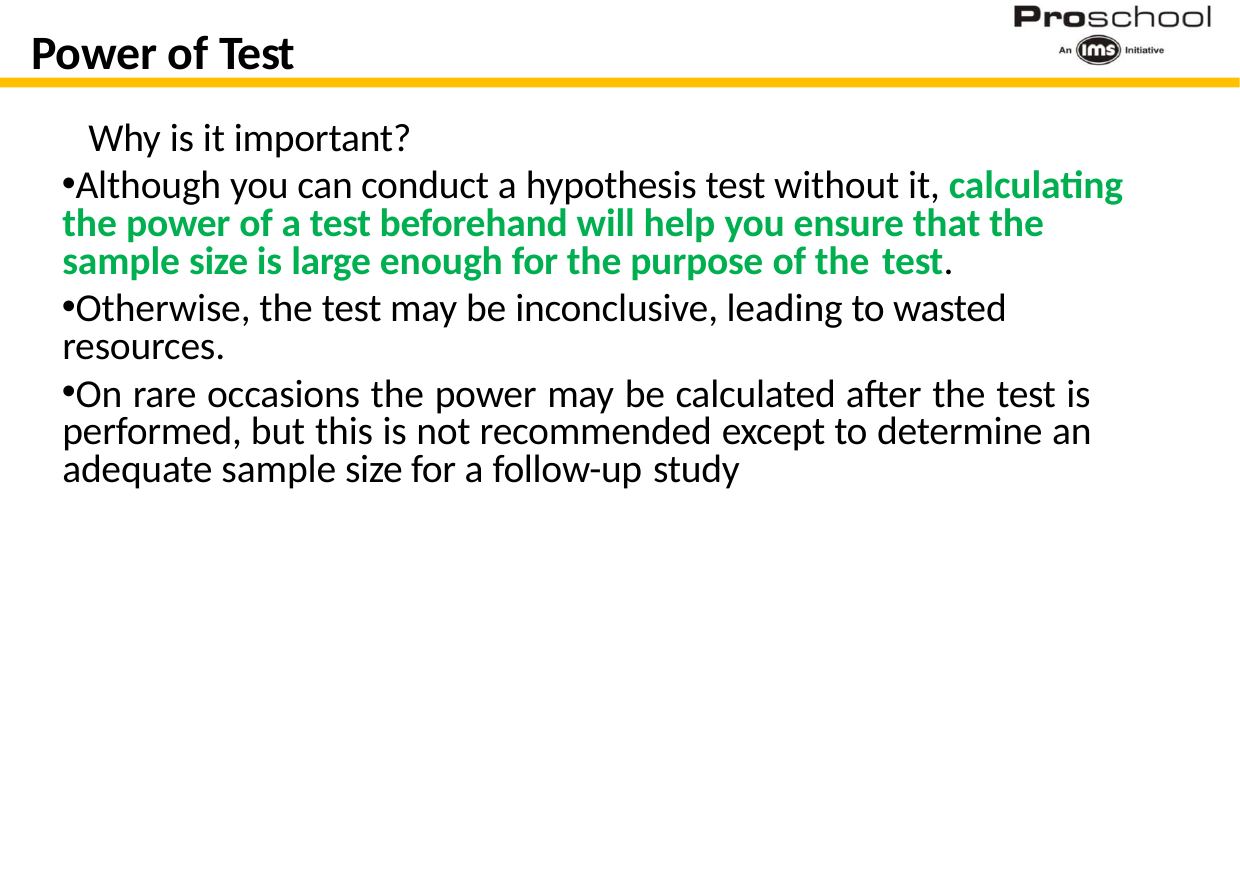

# Power of Test
Why is it important?
Although you can conduct a hypothesis test without it, calculating  the power of a test beforehand will help you ensure that the  sample size is large enough for the purpose of the test.
Otherwise, the test may be inconclusive, leading to wasted  resources.
On rare occasions the power may be calculated after the test is  performed, but this is not recommended except to determine an  adequate sample size for a follow-up study